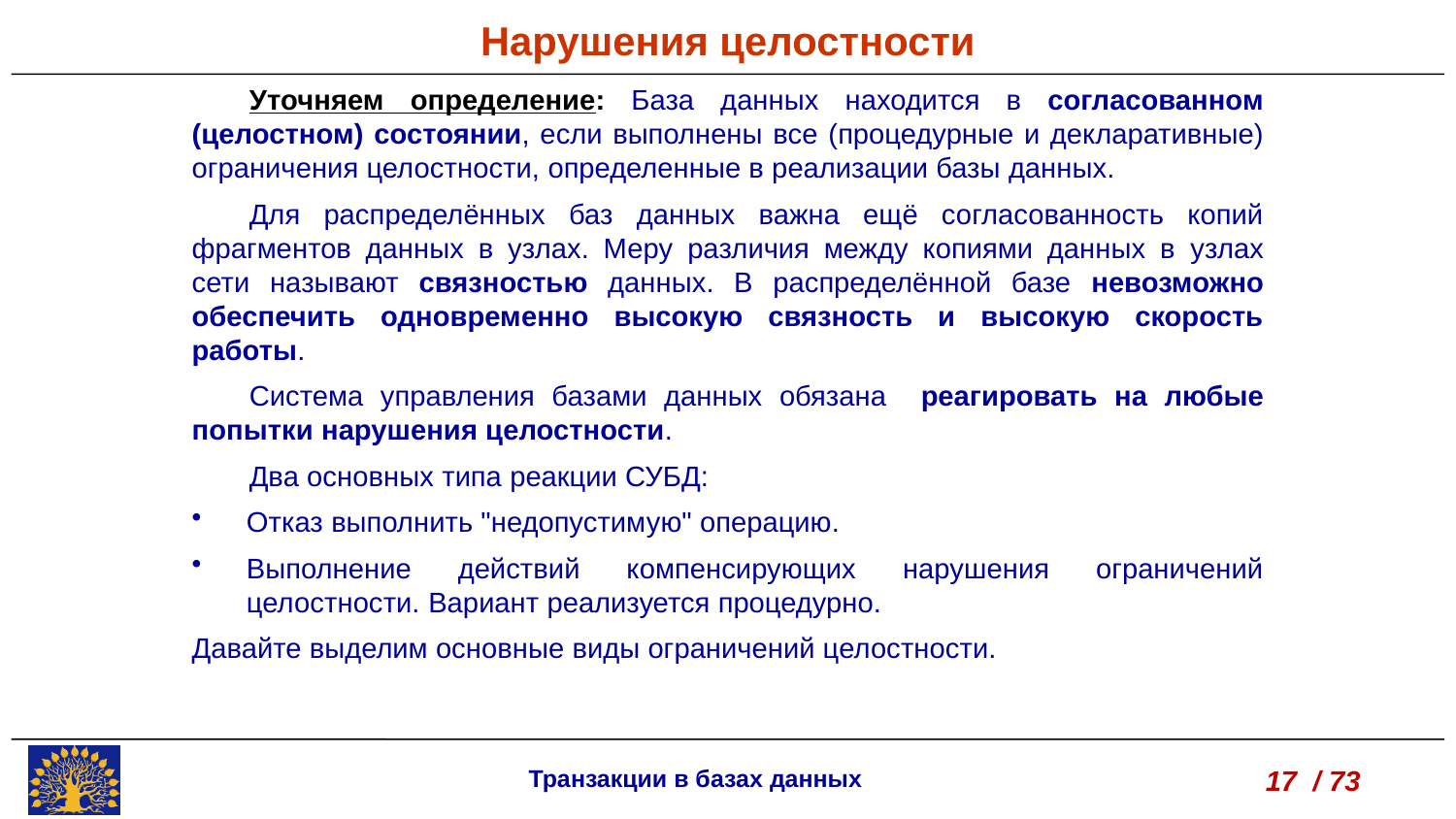

Нарушения целостности
Уточняем определение: База данных находится в согласованном (целостном) состоянии, если выполнены все (процедурные и декларативные) ограничения целостности, определенные в реализации базы данных.
Для распределённых баз данных важна ещё согласованность копий фрагментов данных в узлах. Меру различия между копиями данных в узлах сети называют связностью данных. В распределённой базе невозможно обеспечить одновременно высокую связность и высокую скорость работы.
Система управления базами данных обязана  реагировать на любые попытки нарушения целостности.
Два основных типа реакции СУБД:
Отказ выполнить "недопустимую" операцию.
Выполнение действий компенсирующих нарушения ограничений целостности. Вариант реализуется процедурно.
Давайте выделим основные виды ограничений целостности.